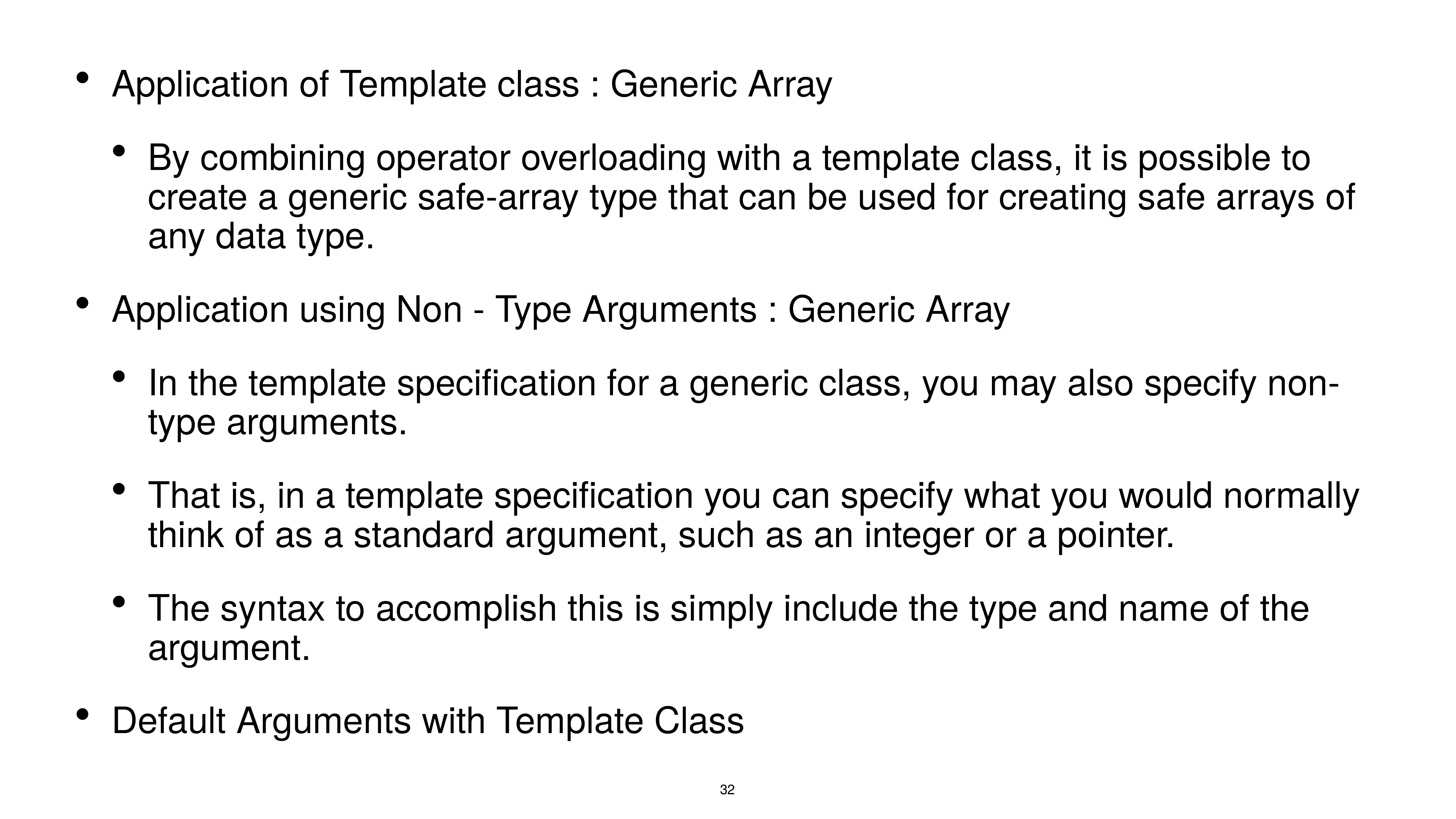

Application of Template class : Generic Array
By combining operator overloading with a template class, it is possible to create a generic safe-array type that can be used for creating safe arrays of any data type.
Application using Non - Type Arguments : Generic Array
In the template specification for a generic class, you may also specify non-type arguments.
That is, in a template specification you can specify what you would normally think of as a standard argument, such as an integer or a pointer.
The syntax to accomplish this is simply include the type and name of the argument.
Default Arguments with Template Class
32